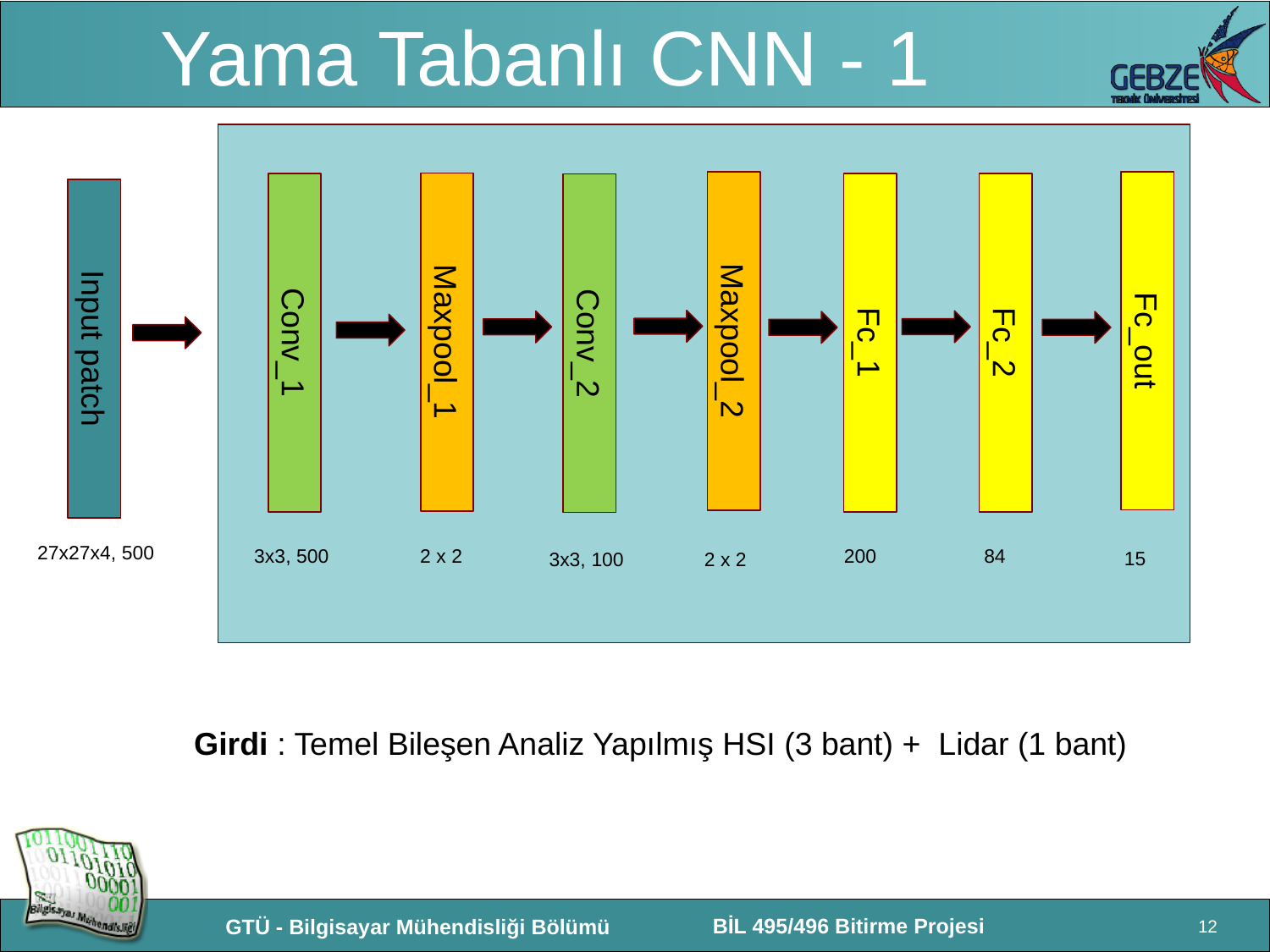

# Yama Tabanlı CNN - 1

Fc_out
Maxpool_2
Maxpool_1
Conv_1
Fc_1
Fc_2
Conv_2

Input patch
27x27x4, 500
3x3, 500
2 x 2
200
84
15
3x3, 100
  2 x 2
Girdi : Temel Bileşen Analiz Yapılmış HSI (3 bant) +  Lidar (1 bant)
12